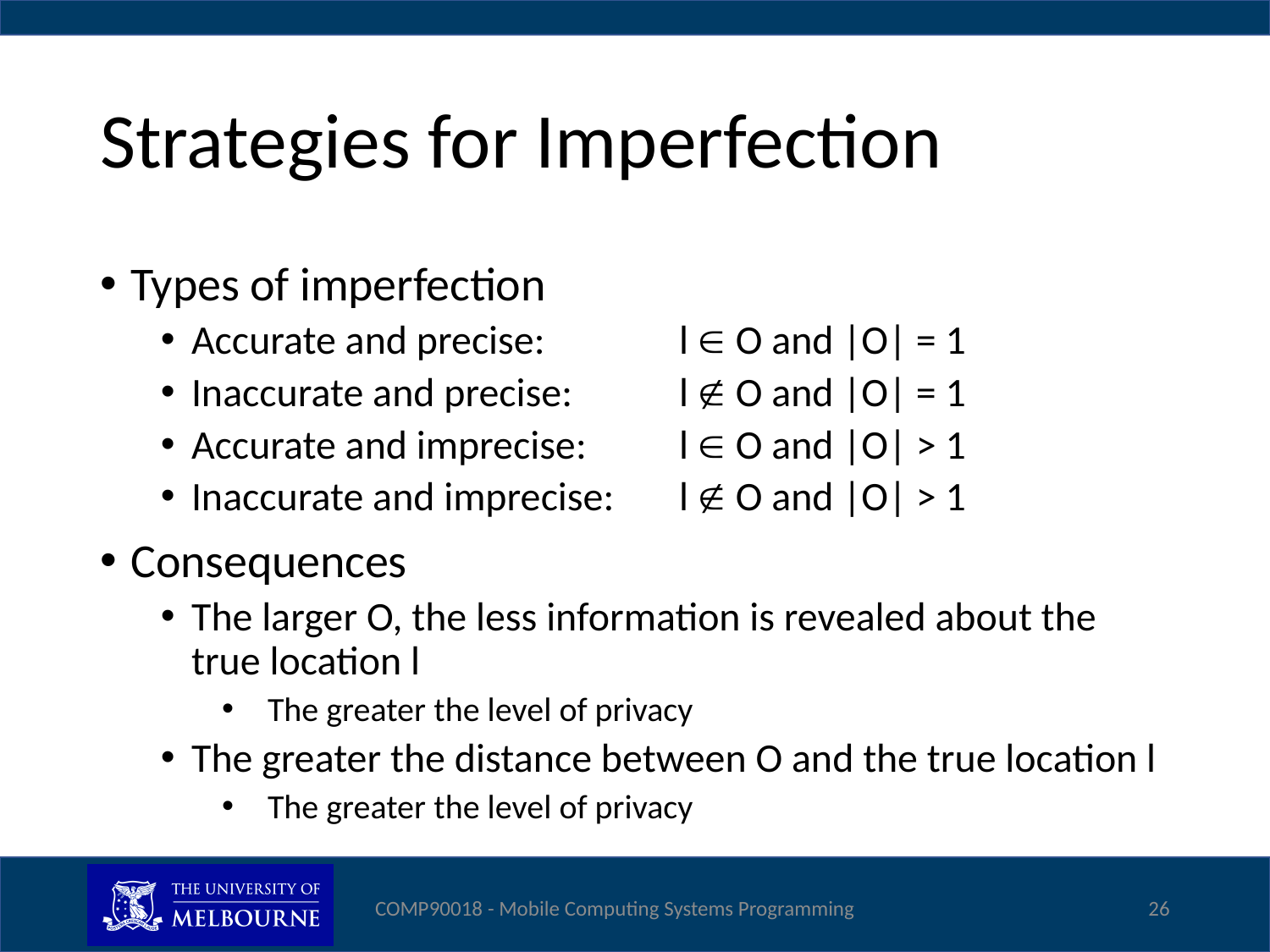

# Strategies for Imperfection
Types of imperfection
Accurate and precise:		l ∈ O and |O| = 1
Inaccurate and precise:		l ∉ O and |O| = 1
Accurate and imprecise:		l ∈ O and |O| > 1
Inaccurate and imprecise:	l ∉ O and |O| > 1
Consequences
The larger O, the less information is revealed about the true location l
  The greater the level of privacy
The greater the distance between O and the true location l
  The greater the level of privacy
COMP90018 - Mobile Computing Systems Programming
26